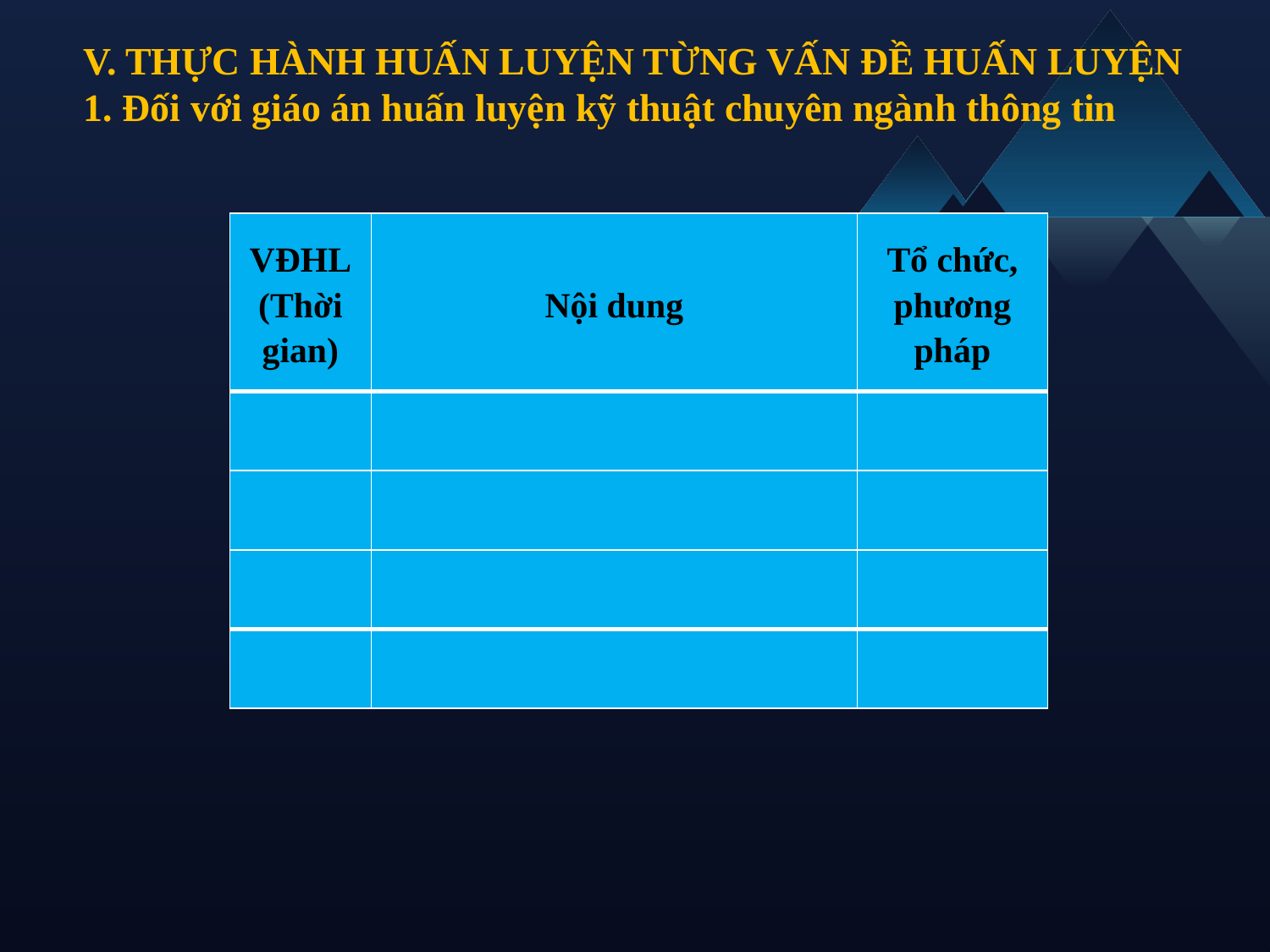

V. THỰC HÀNH HUẤN LUYỆN TỪNG VẤN ĐỀ HUẤN LUYỆN
1. Đối với giáo án huấn luyện kỹ thuật chuyên ngành thông tin

| VĐHL (Thời gian) | Nội dung | Tổ chức, phương pháp |
| --- | --- | --- |
|  |  |  |
|  |  |  |
|  |  |  |
|  |  |  |